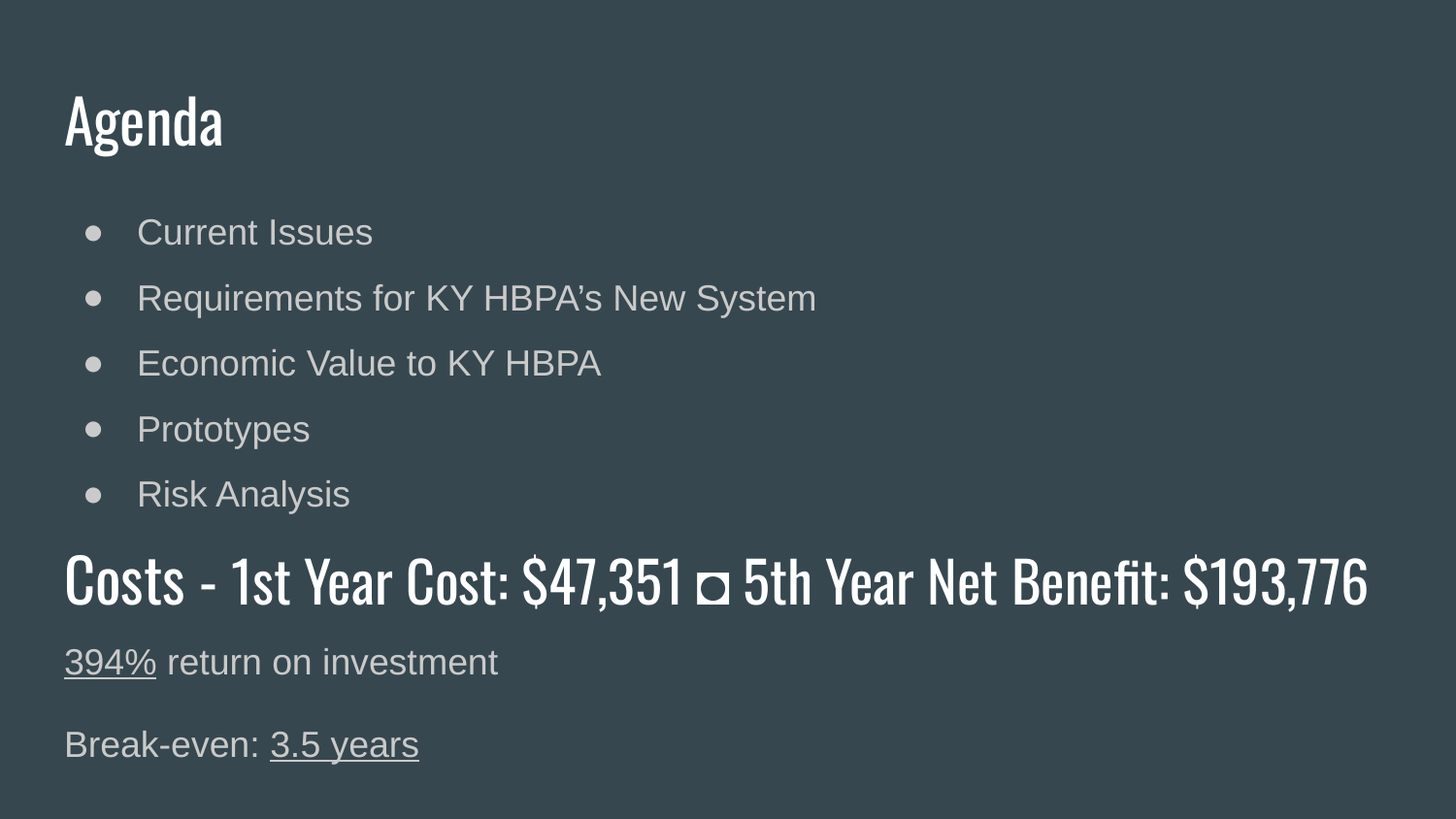

# Agenda
Current Issues
Requirements for KY HBPA’s New System
Economic Value to KY HBPA
Prototypes
Risk Analysis
Costs - 1st Year Cost: $47,351 ◘ 5th Year Net Benefit: $193,776
394% return on investment
Break-even: 3.5 years